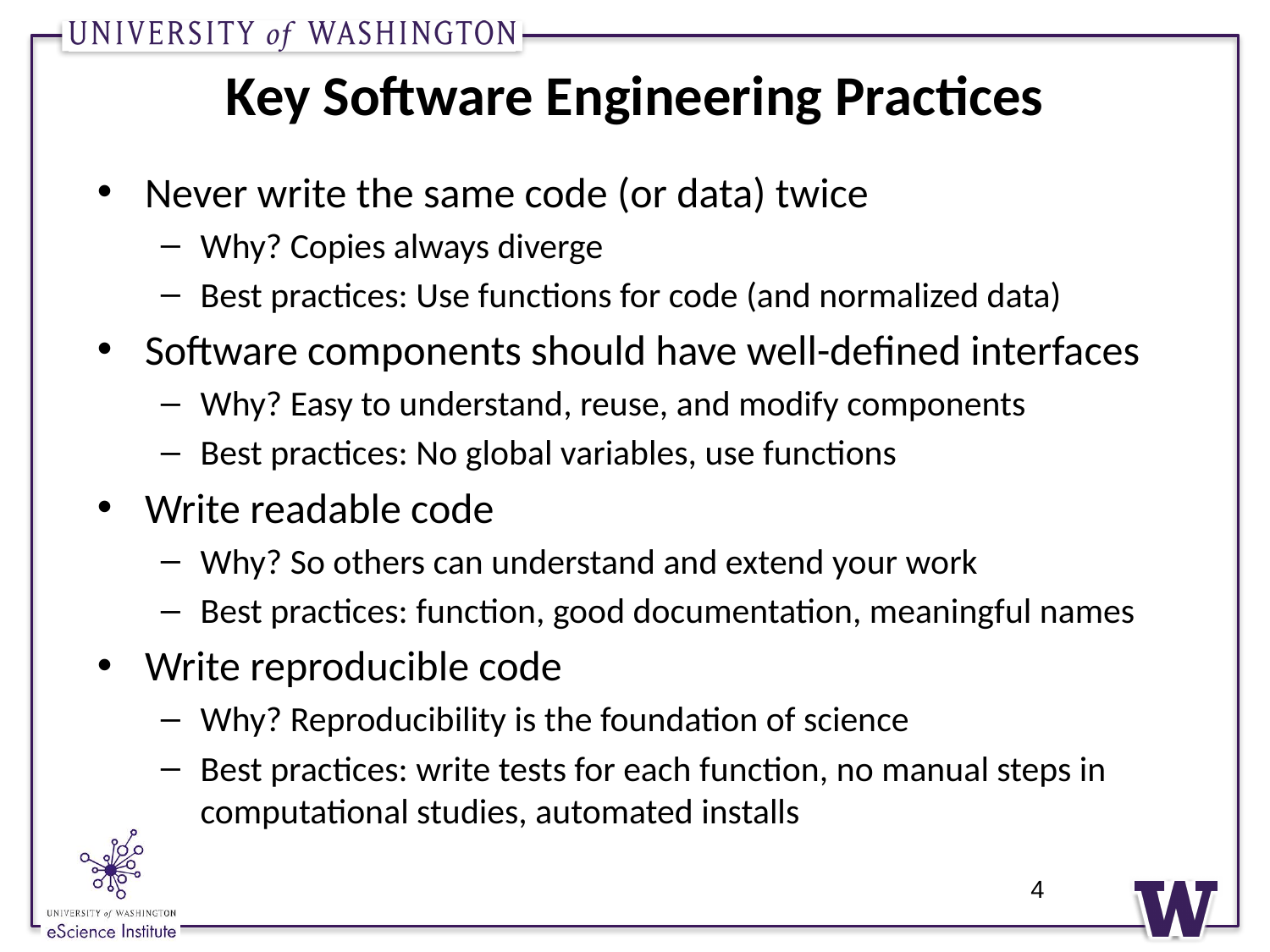

# Key Software Engineering Practices
Never write the same code (or data) twice
Why? Copies always diverge
Best practices: Use functions for code (and normalized data)
Software components should have well-defined interfaces
Why? Easy to understand, reuse, and modify components
Best practices: No global variables, use functions
Write readable code
Why? So others can understand and extend your work
Best practices: function, good documentation, meaningful names
Write reproducible code
Why? Reproducibility is the foundation of science
Best practices: write tests for each function, no manual steps in computational studies, automated installs
4